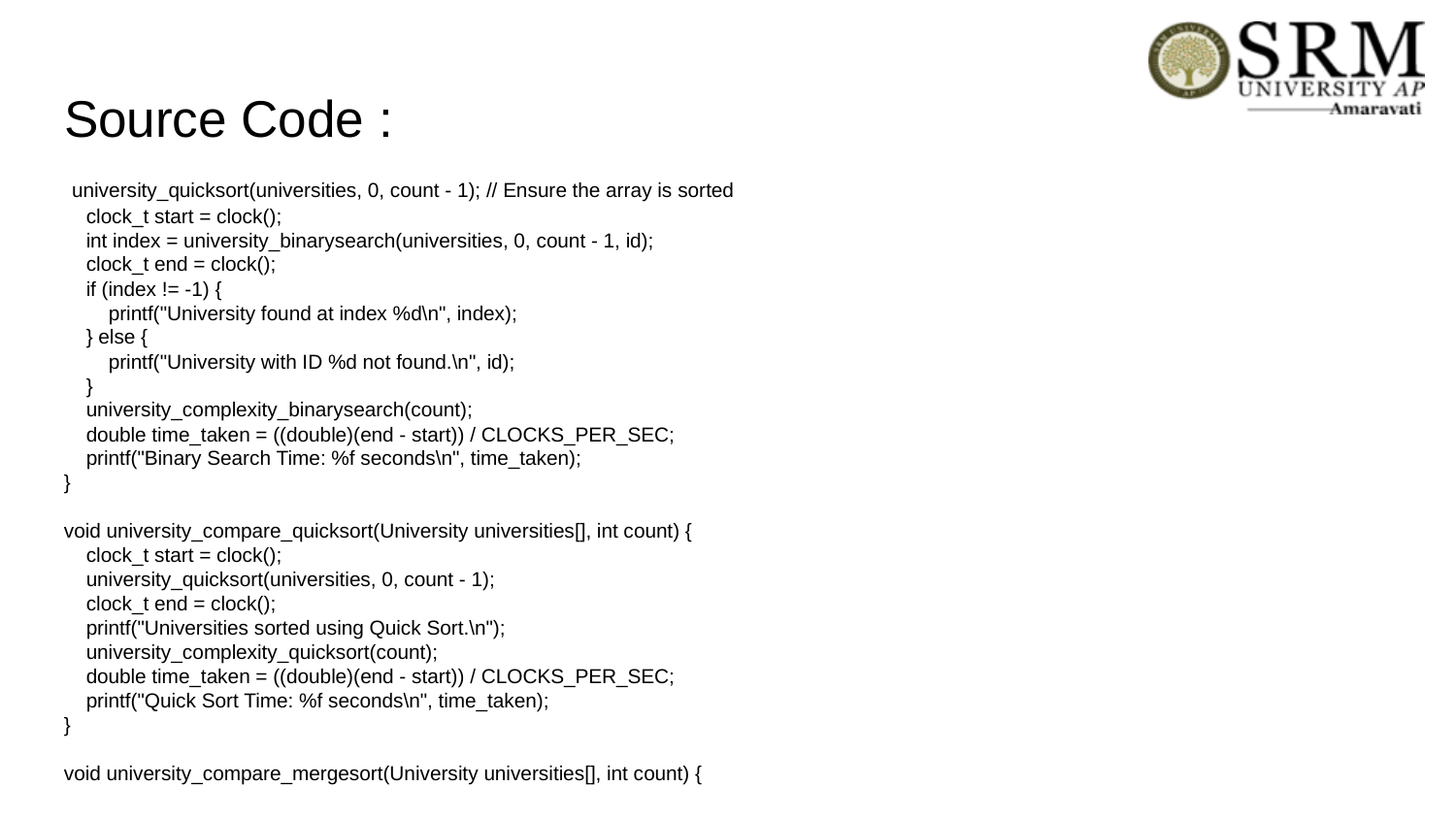

# Source Code :
 university_quicksort(universities, 0, count - 1); // Ensure the array is sorted
    clock_t start = clock();
    int index = university_binarysearch(universities, 0, count - 1, id);
    clock_t end = clock();
    if (index != -1) {
        printf("University found at index %d\n", index);
    } else {
        printf("University with ID %d not found.\n", id);
    }
    university_complexity_binarysearch(count);
    double time_taken = ((double)(end - start)) / CLOCKS_PER_SEC;
    printf("Binary Search Time: %f seconds\n", time_taken);
}

void university_compare_quicksort(University universities[], int count) {
    clock_t start = clock();
    university_quicksort(universities, 0, count - 1);
    clock_t end = clock();
    printf("Universities sorted using Quick Sort.\n");
    university_complexity_quicksort(count);
    double time_taken = ((double)(end - start)) / CLOCKS_PER_SEC;
    printf("Quick Sort Time: %f seconds\n", time_taken);
}

void university_compare_mergesort(University universities[], int count) {